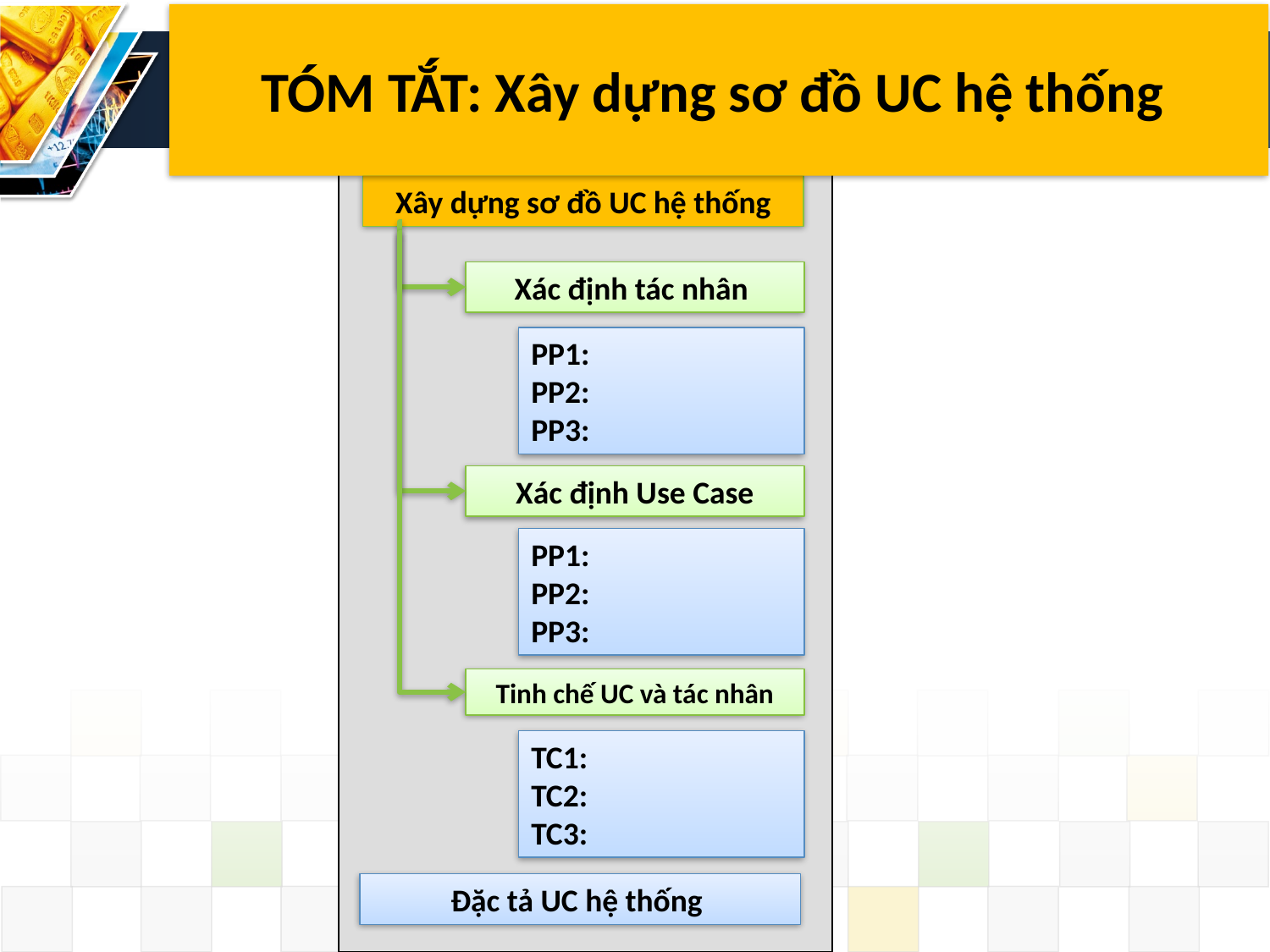

# TÓM TẮT: Xây dựng sơ đồ UC hệ thống

Xây dựng sơ đồ UC hệ thống
Xác định tác nhân
PP1:
PP2:
PP3:
Xác định Use Case
PP1:
PP2:
PP3:
Tinh chế UC và tác nhân
TC1:
TC2:
TC3:
Đặc tả UC hệ thống